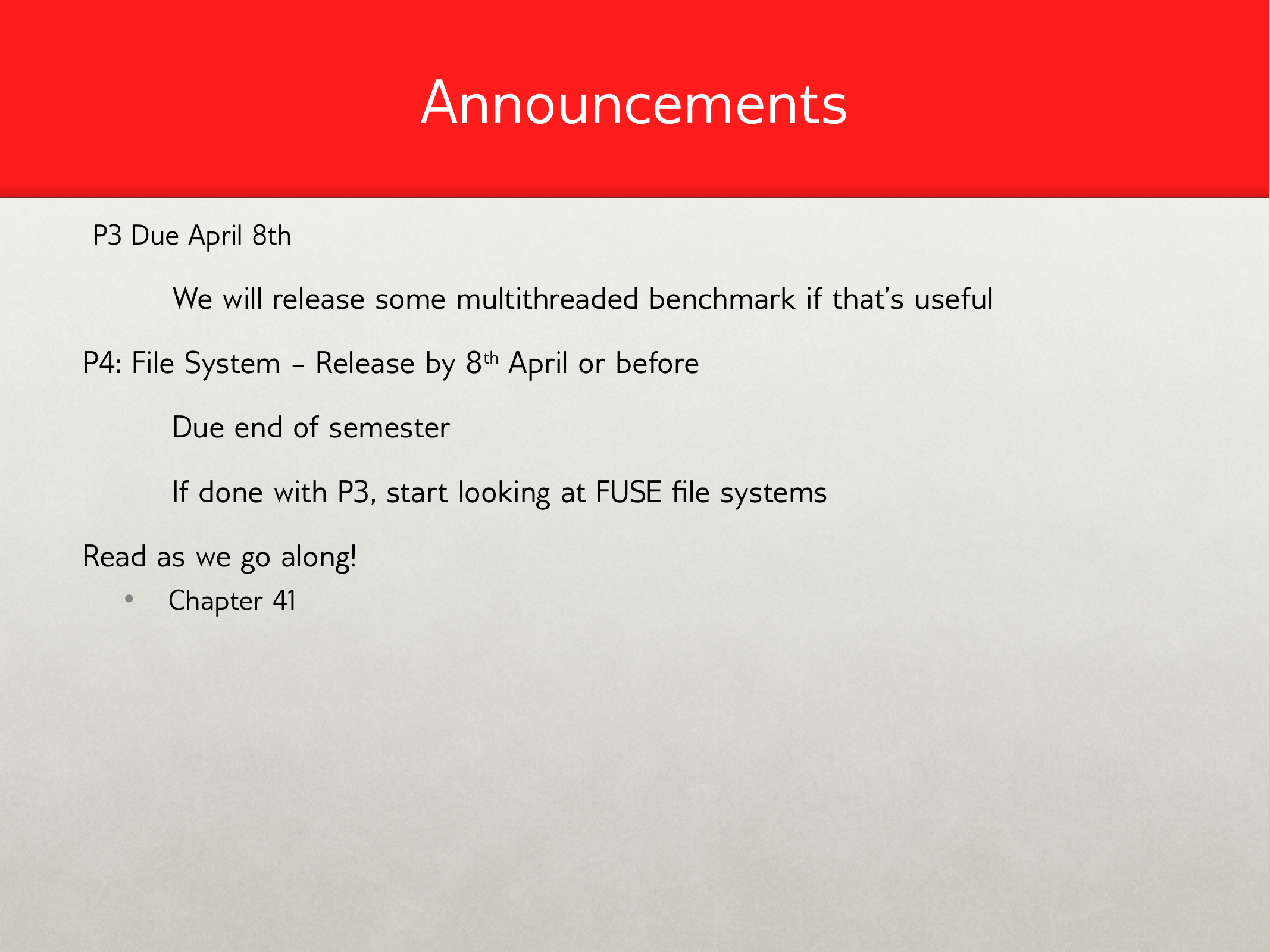

# Announcements
P3 Due April 8th
	We will release some multithreaded benchmark if that’s useful
P4: File System – Release by 8th April or before
	Due end of semester
	If done with P3, start looking at FUSE file systems
Read as we go along!
Chapter 41